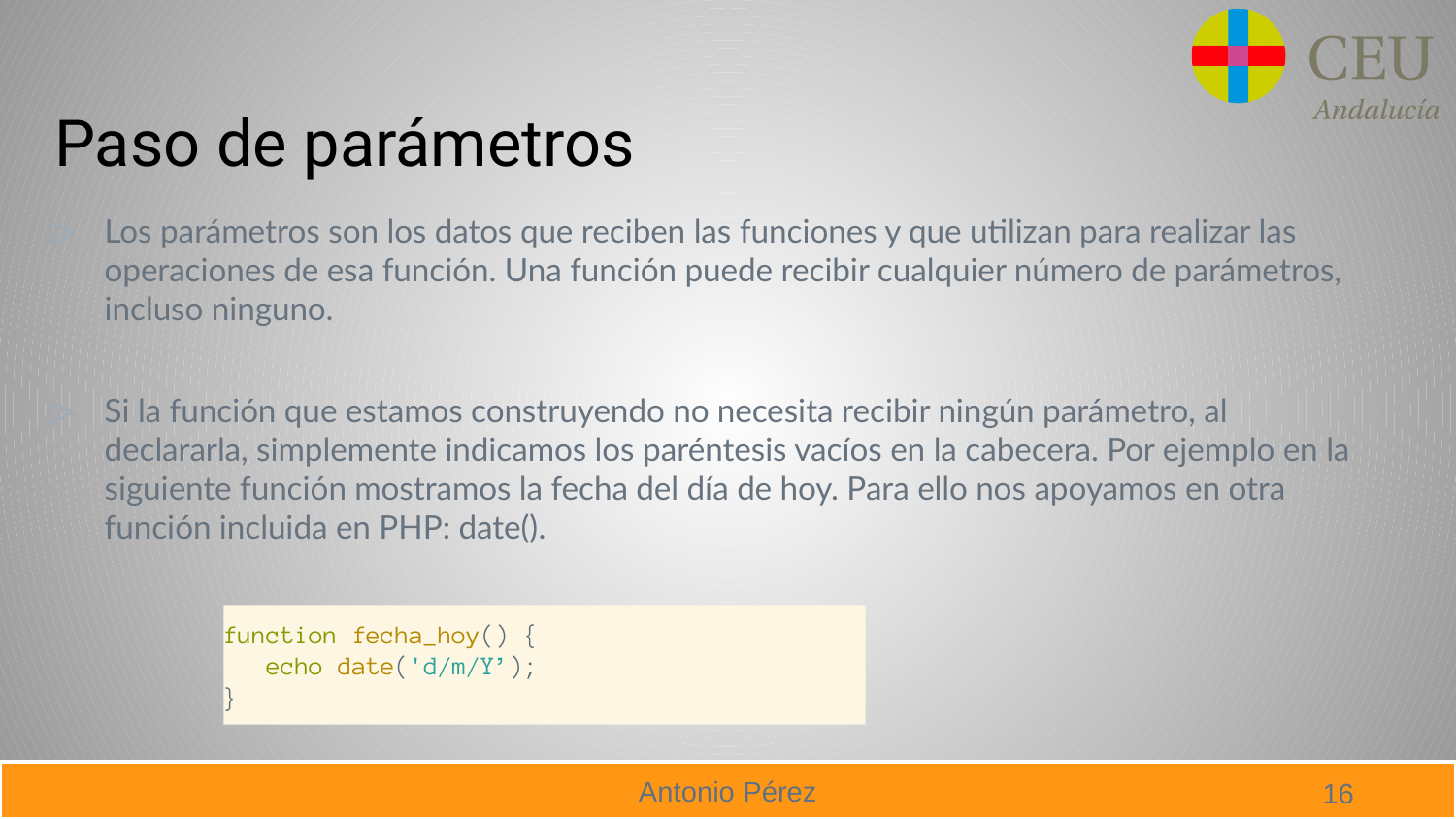

# Paso de parámetros
Los parámetros son los datos que reciben las funciones y que utilizan para realizar las operaciones de esa función. Una función puede recibir cualquier número de parámetros, incluso ninguno.

Si la función que estamos construyendo no necesita recibir ningún parámetro, al declararla, simplemente indicamos los paréntesis vacíos en la cabecera. Por ejemplo en la siguiente función mostramos la fecha del día de hoy. Para ello nos apoyamos en otra función incluida en PHP: date().
function fecha_hoy() {
   echo date('d/m/Y’);
}
16